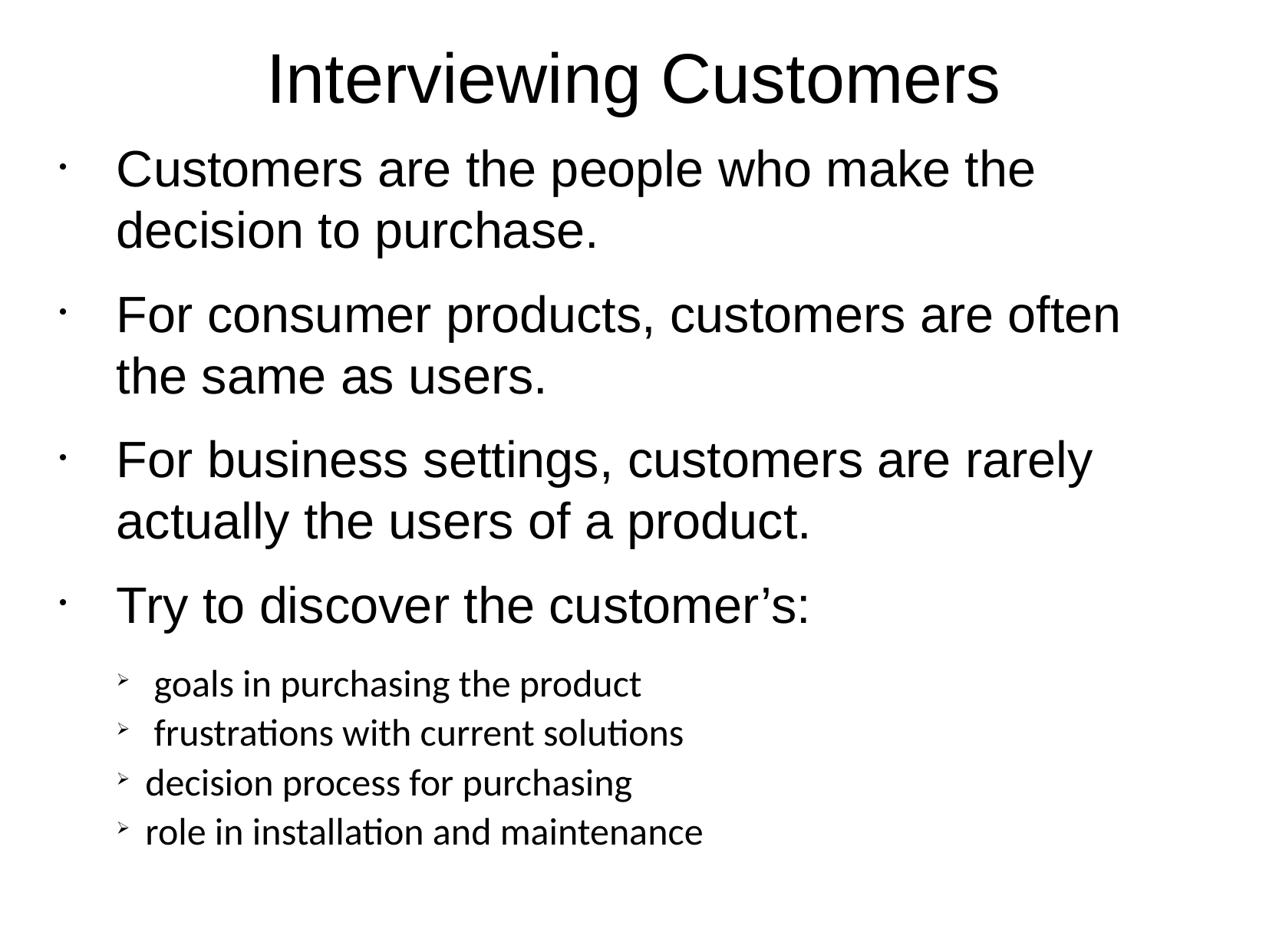

Interviewing Customers
Customers are the people who make the decision to purchase.
For consumer products, customers are often the same as users.
For business settings, customers are rarely actually the users of a product.
Try to discover the customer’s:
 goals in purchasing the product
 frustrations with current solutions
decision process for purchasing
role in installation and maintenance